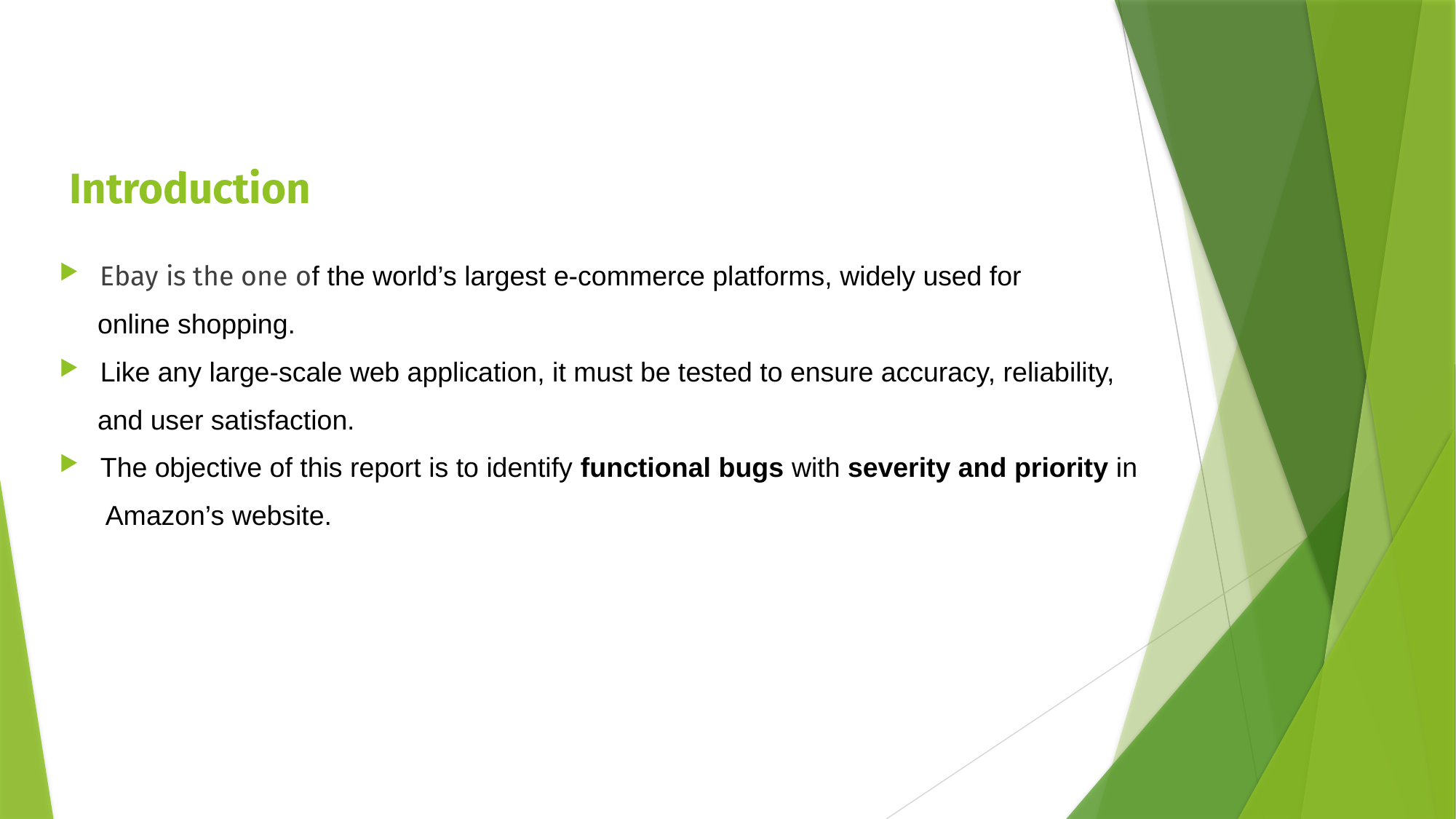

# Introduction :

Ebay is the one of the world’s largest e-commerce platforms, widely used for
     online shopping.
Like any large-scale web application, it must be tested to ensure accuracy, reliability,
     and user satisfaction.
The objective of this report is to identify functional bugs with severity and priority in
      Amazon’s website.